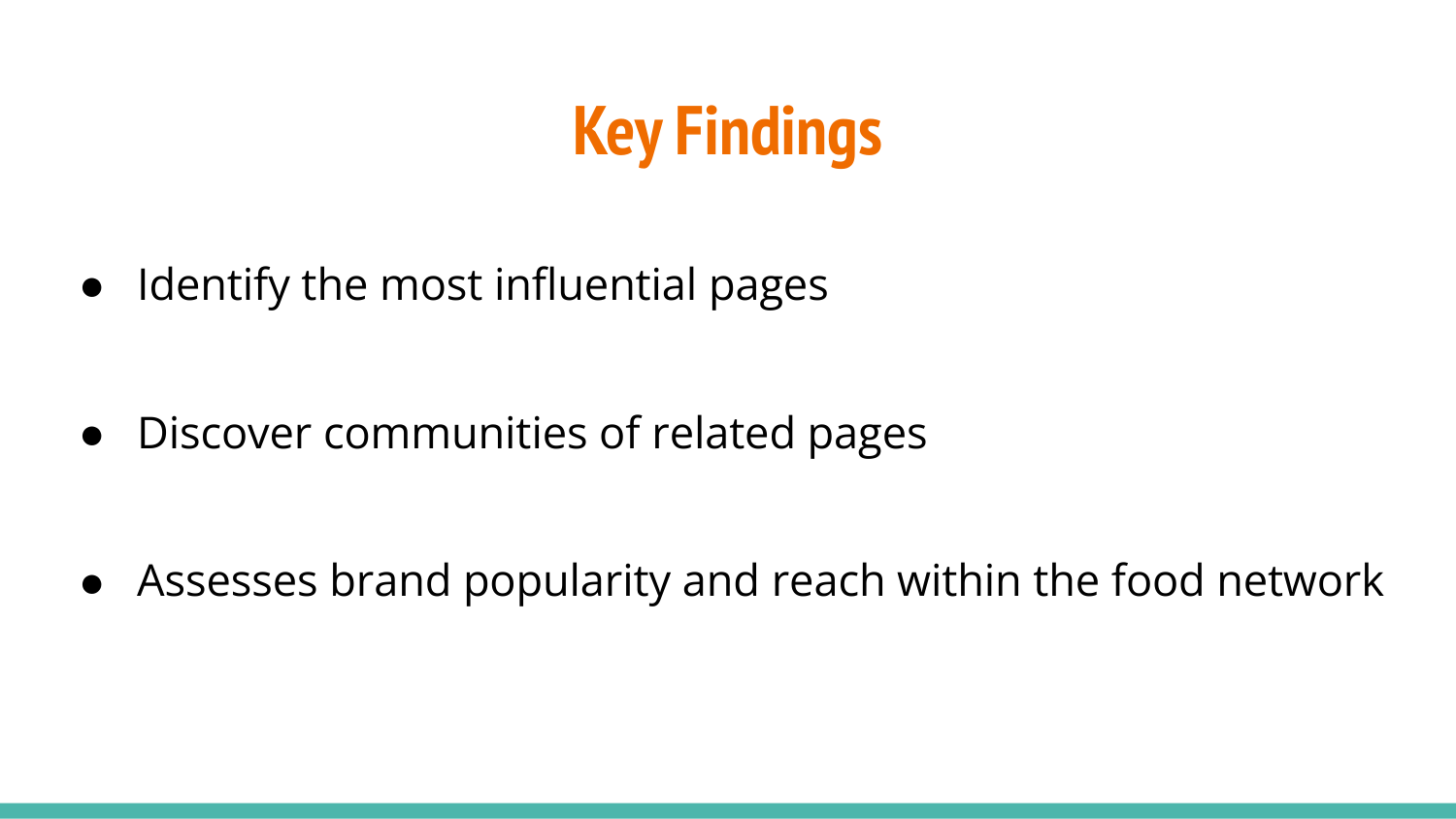

# Key Findings
Identify the most influential pages

Discover communities of related pages

Assesses brand popularity and reach within the food network